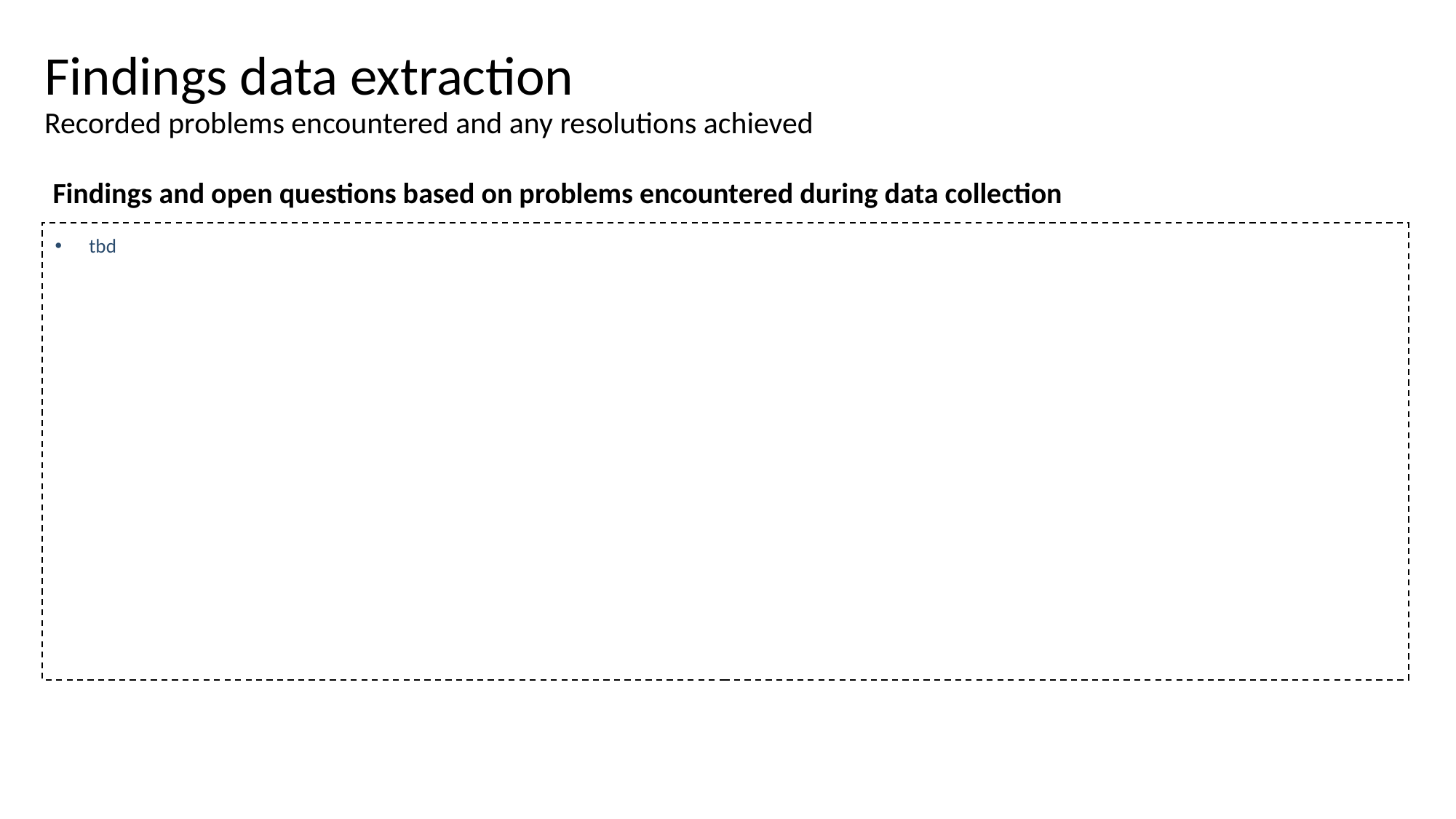

# Findings data extraction Recorded problems encountered and any resolutions achieved
Findings and open questions based on problems encountered during data collection
tbd